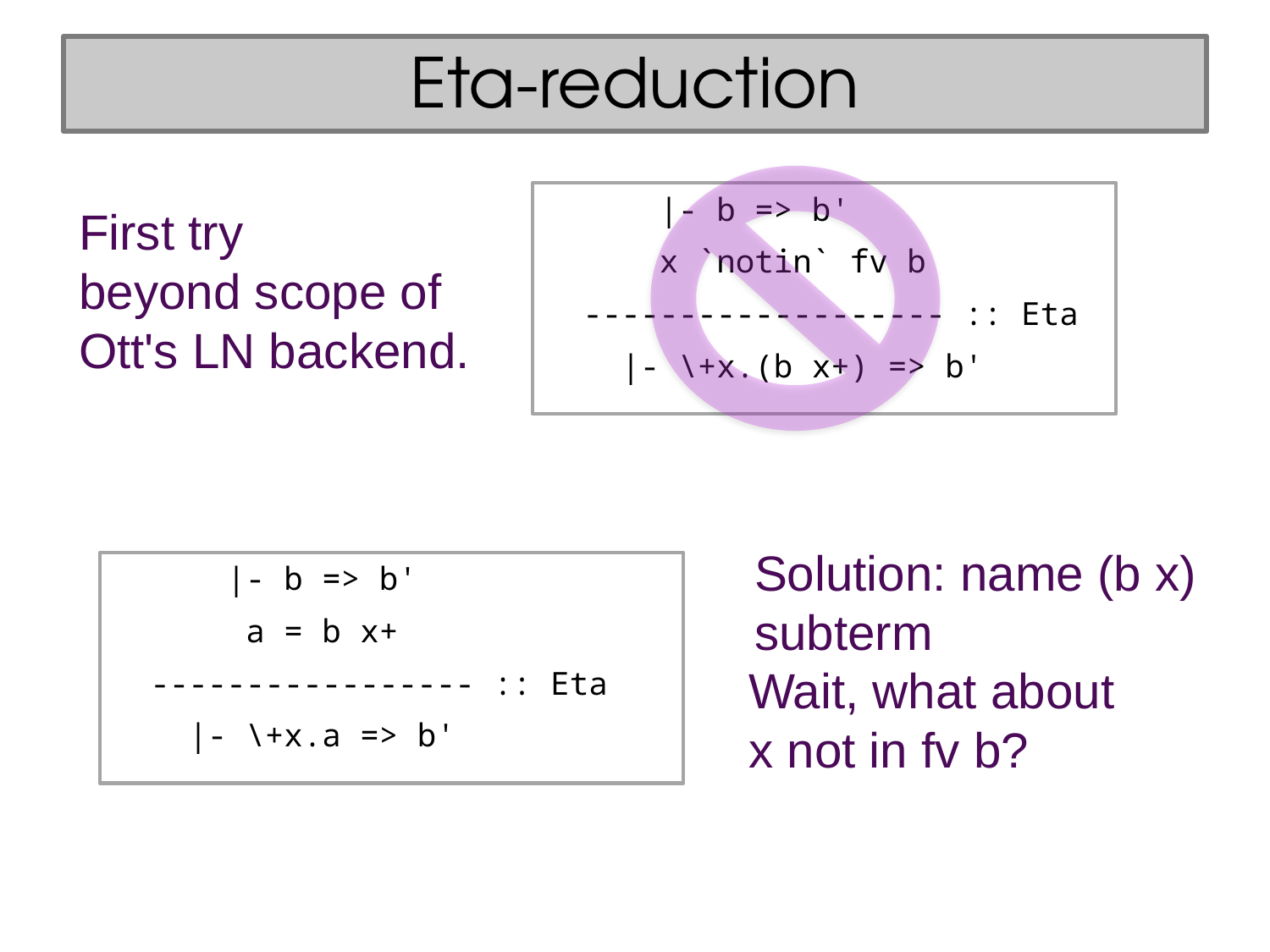

# Eta-reduction

      |- b => b'
      x `notin` fv b
  ------------------- :: Eta
    |- \+x.(b x+) => b'
First try
beyond scope of
Ott's LN backend.
Solution: name (b x)
subterm
      |- b => b'
       a = b x+
  ----------------- :: Eta
    |- \+x.a => b'
Wait, what about
x not in fv b?